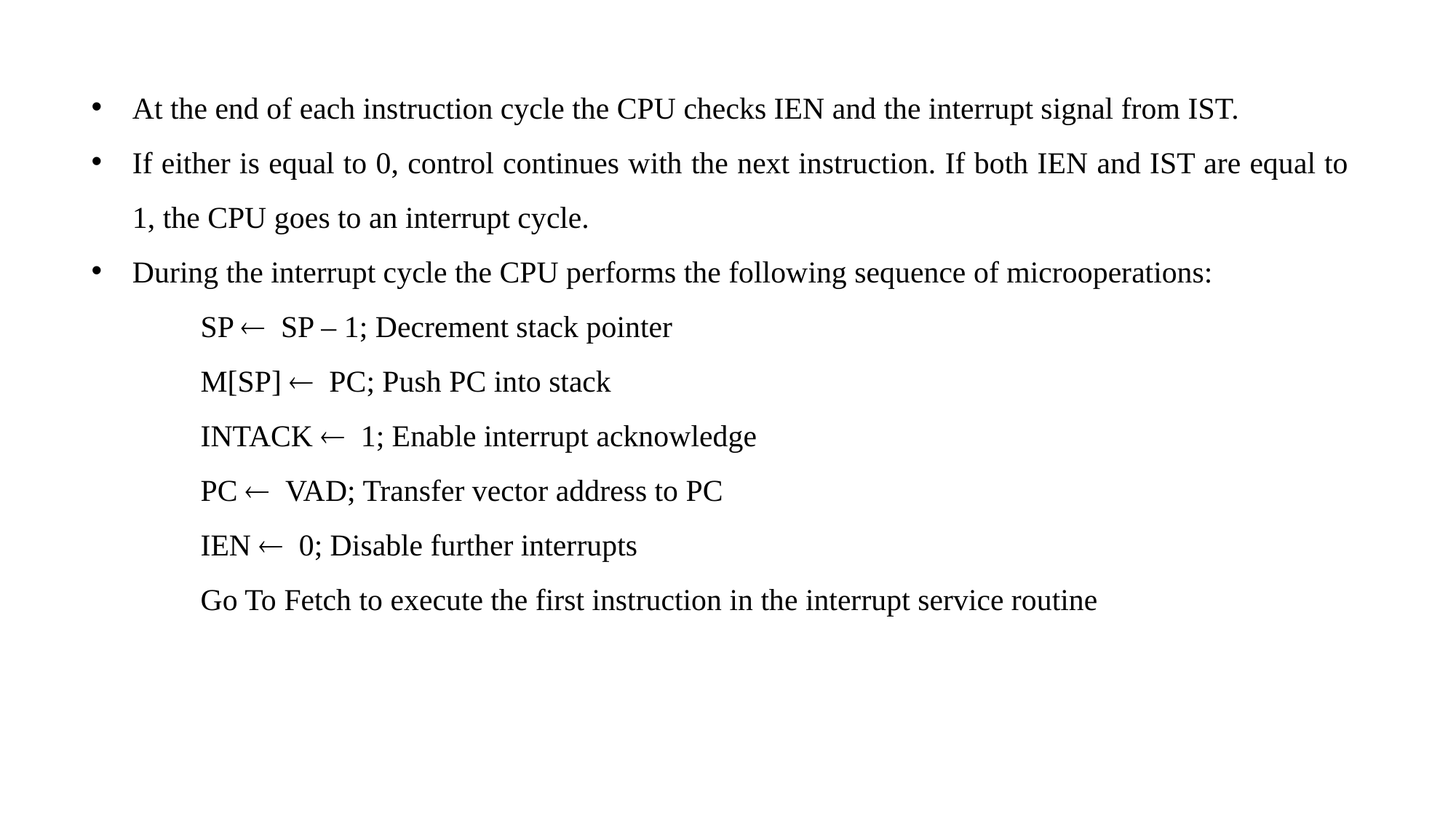

At the end of each instruction cycle the CPU checks IEN and the interrupt signal from IST.
If either is equal to 0, control continues with the next instruction. If both IEN and IST are equal to 1, the CPU goes to an interrupt cycle.
During the interrupt cycle the CPU performs the following sequence of microoperations:
SP ← SP – 1; Decrement stack pointer
M[SP] ← PC; Push PC into stack
INTACK ← 1; Enable interrupt acknowledge
PC ← VAD; Transfer vector address to PC
IEN ← 0; Disable further interrupts
Go To Fetch to execute the first instruction in the interrupt service routine